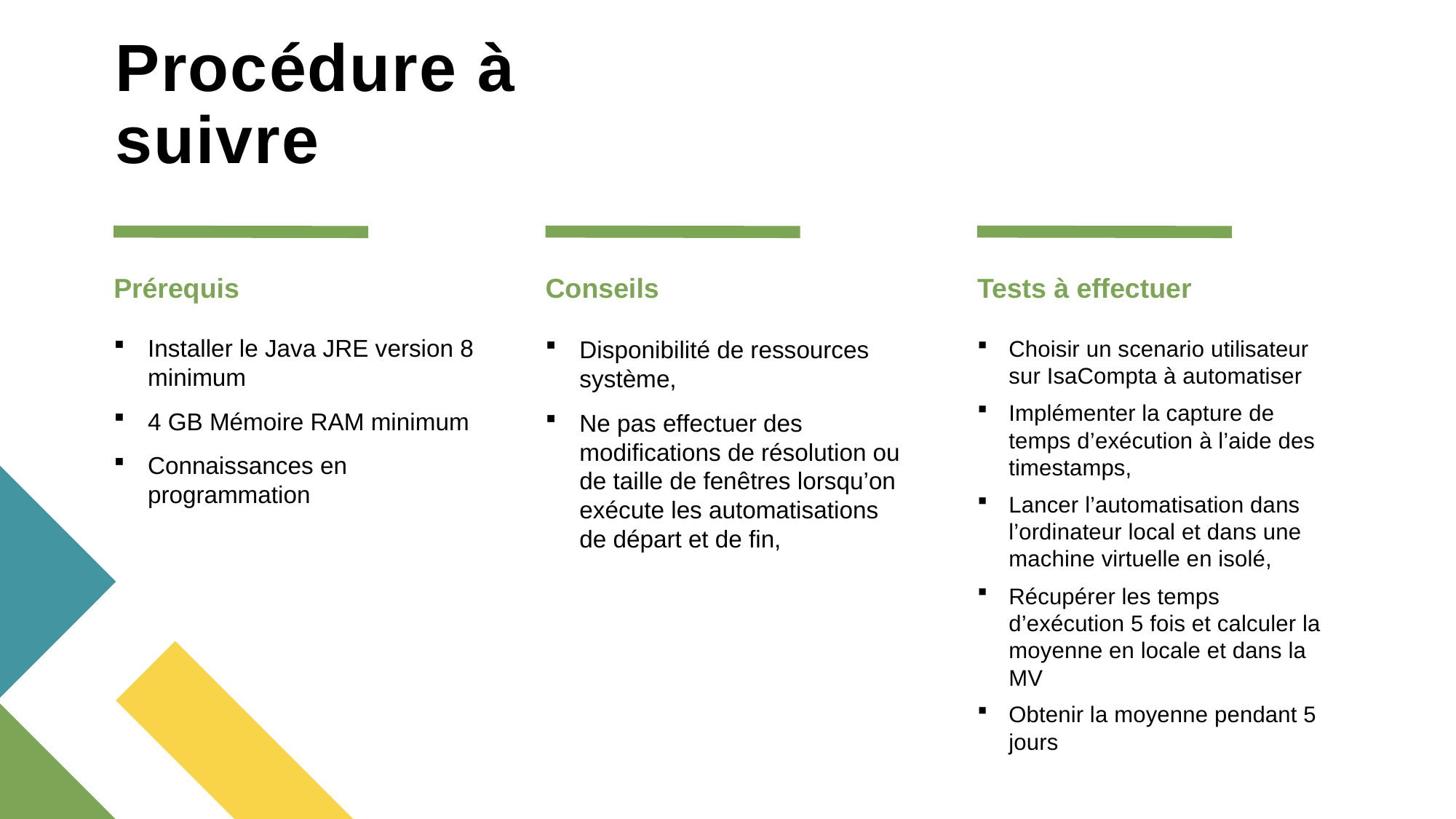

# Procédure à suivre
Prérequis
Conseils
Tests à effectuer
Installer le Java JRE version 8 minimum
4 GB Mémoire RAM minimum
Connaissances en programmation

Choisir un scenario utilisateur sur IsaCompta à automatiser
Implémenter la capture de temps d’exécution à l’aide des timestamps,
Lancer l’automatisation dans l’ordinateur local et dans une machine virtuelle en isolé,
Récupérer les temps d’exécution 5 fois et calculer la moyenne en locale et dans la MV
Obtenir la moyenne pendant 5 jours

Disponibilité de ressources système,
Ne pas effectuer des modifications de résolution ou de taille de fenêtres lorsqu’on exécute les automatisations de départ et de fin,